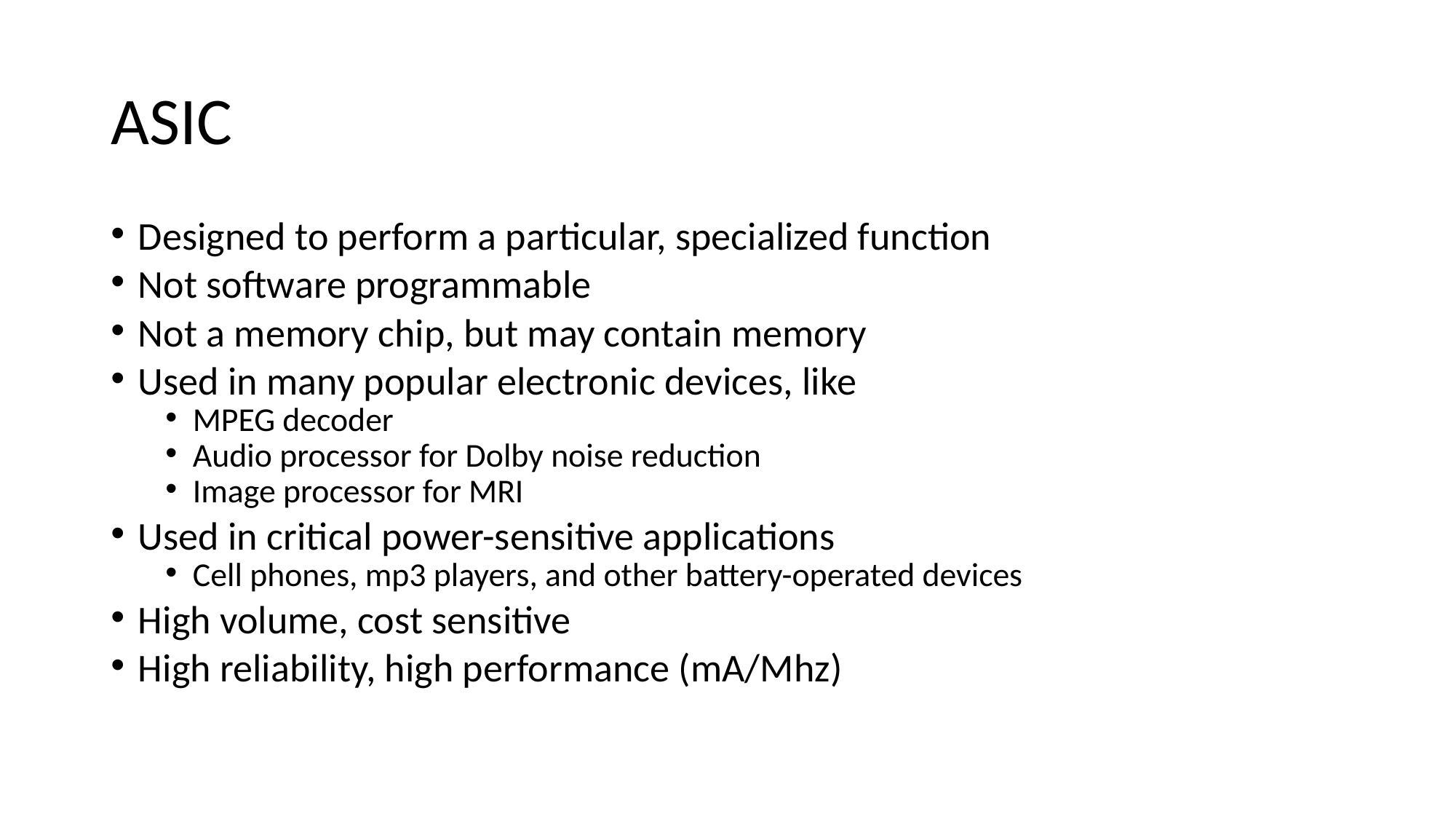

# ASIC
Designed to perform a particular, specialized function
Not software programmable
Not a memory chip, but may contain memory
Used in many popular electronic devices, like
MPEG decoder
Audio processor for Dolby noise reduction
Image processor for MRI
Used in critical power-sensitive applications
Cell phones, mp3 players, and other battery-operated devices
High volume, cost sensitive
High reliability, high performance (mA/Mhz)